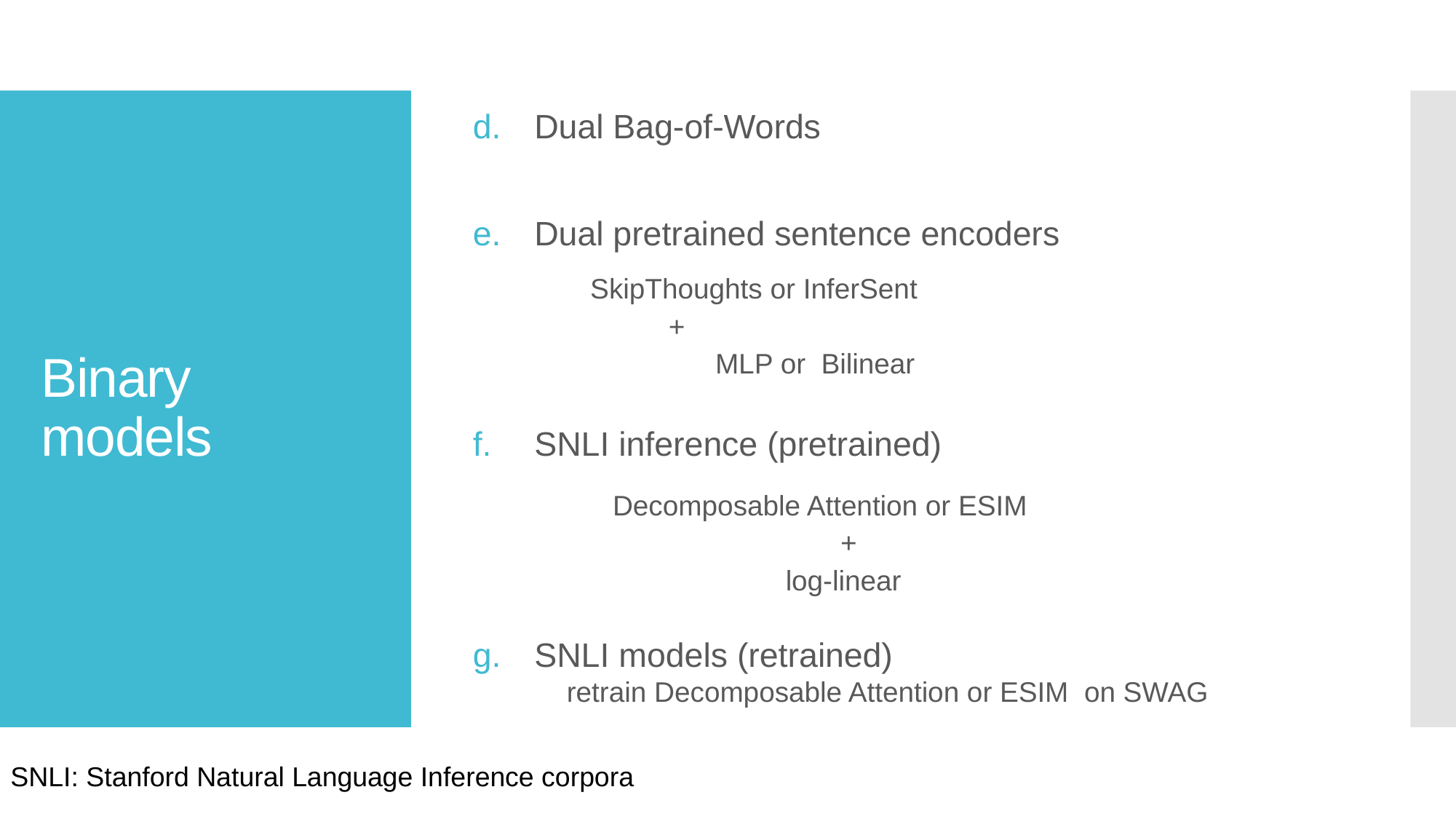

Dual Bag-of-Words

Dual pretrained sentence encoders

 SkipThoughts or InferSent
	           +
                 MLP or  Bilinear

SNLI inference (pretrained)

            Decomposable Attention or ESIM
                                        +
                                 log-linear

SNLI models (retrained)
     retrain Decomposable Attention or ESIM  on SWAG
# Binary models
SNLI: Stanford Natural Language Inference corpora